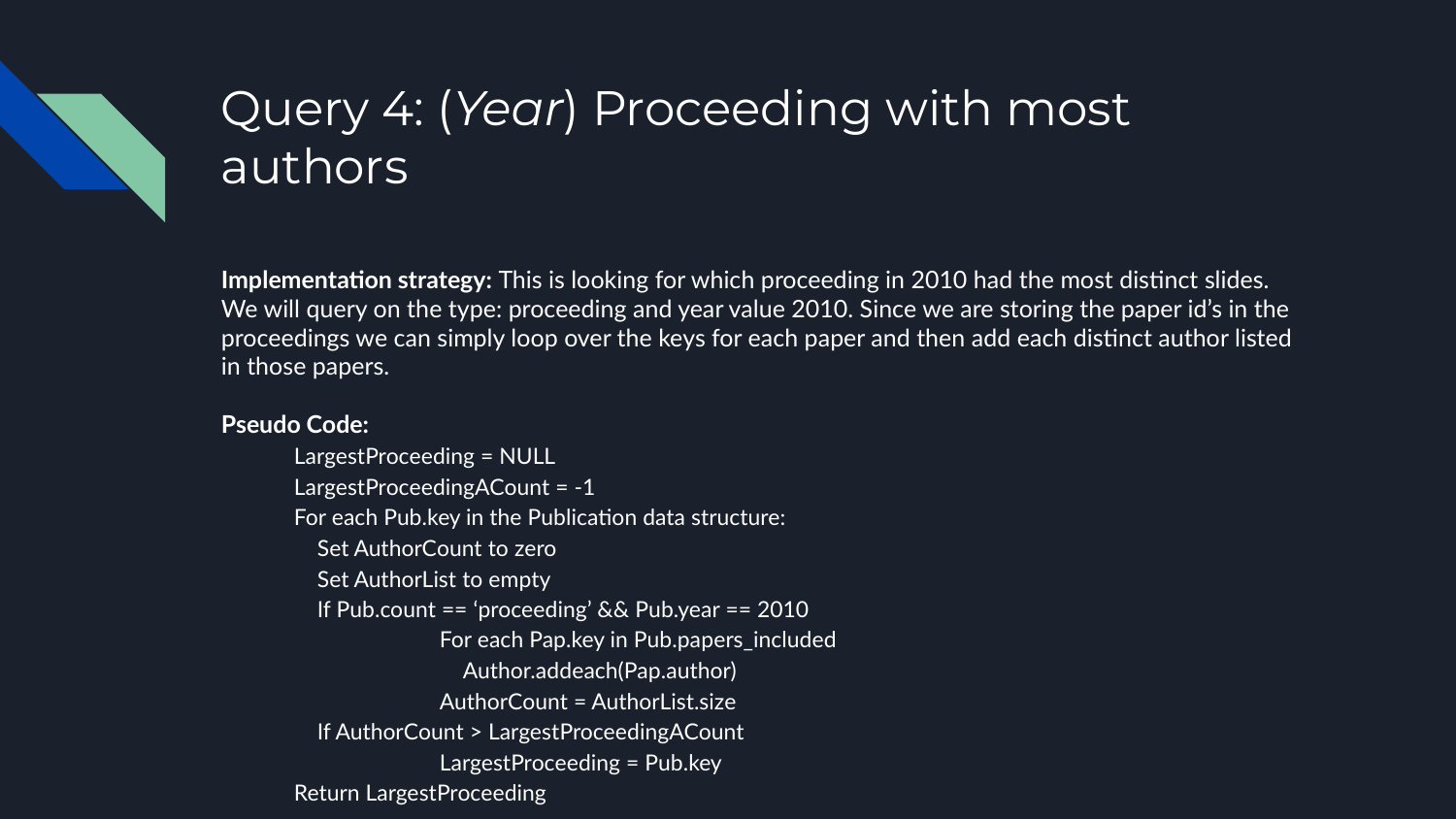

# Query 4: (Year) Proceeding with most authors
Implementation strategy: This is looking for which proceeding in 2010 had the most distinct slides. We will query on the type: proceeding and year value 2010. Since we are storing the paper id’s in the proceedings we can simply loop over the keys for each paper and then add each distinct author listed in those papers.

Pseudo Code:
LargestProceeding = NULL
LargestProceedingACount = -1
For each Pub.key in the Publication data structure:
    Set AuthorCount to zero
    Set AuthorList to empty
    If Pub.count == ‘proceeding’ && Pub.year == 2010
	For each Pap.key in Pub.papers_included
	    Author.addeach(Pap.author)
	AuthorCount = AuthorList.size
    If AuthorCount > LargestProceedingACount
	LargestProceeding = Pub.key
Return LargestProceeding